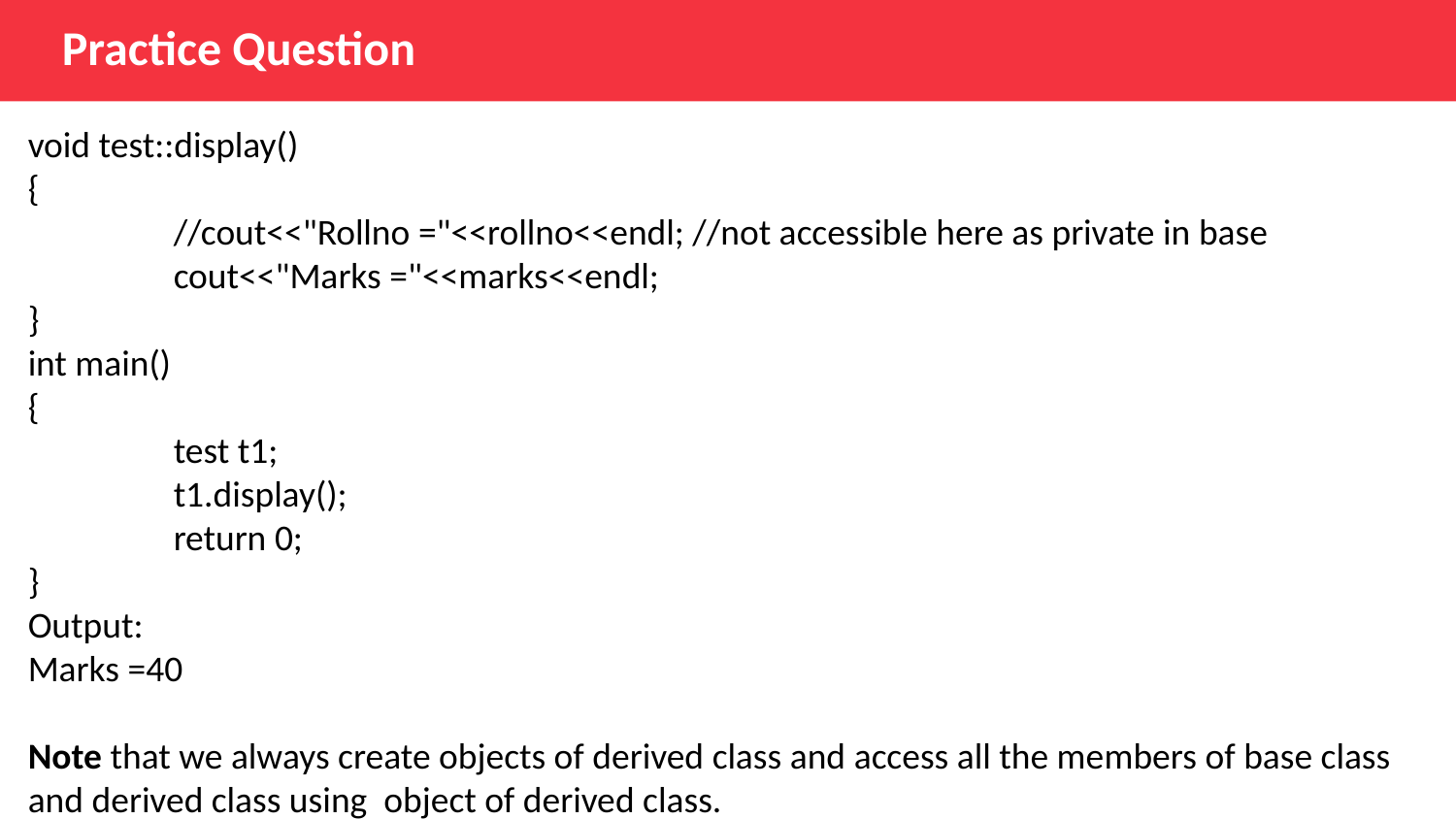

Practice Question
void test::display()
{
	//cout<<"Rollno ="<<rollno<<endl; //not accessible here as private in base
	cout<<"Marks ="<<marks<<endl;
}
int main()
{
	test t1;
	t1.display();
	return 0;
}
Output:
Marks =40

Note that we always create objects of derived class and access all the members of base class and derived class using  object of derived class.